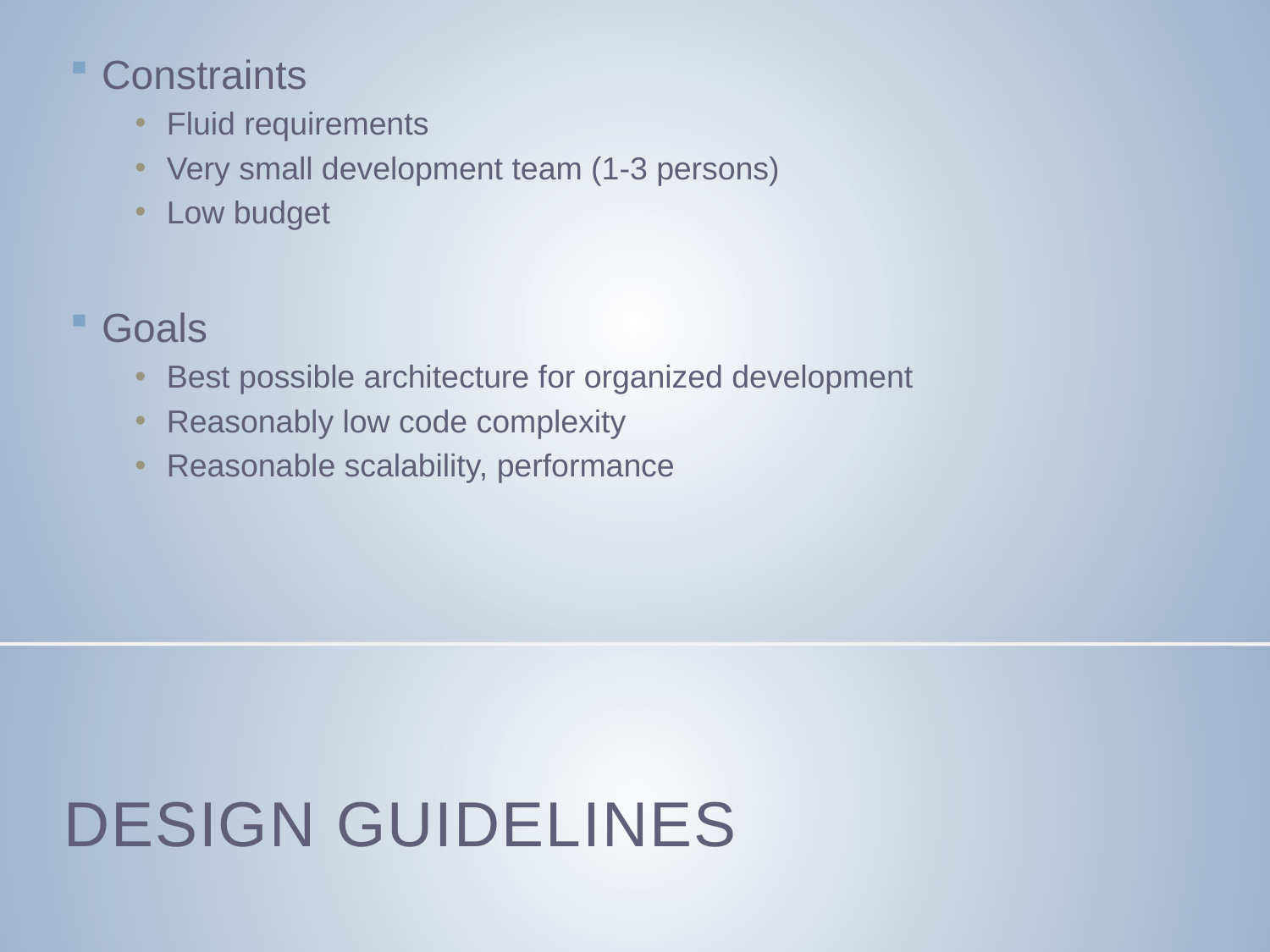

Constraints
Fluid requirements
Very small development team (1-3 persons)
Low budget

Goals
Best possible architecture for organized development
Reasonably low code complexity
Reasonable scalability, performance

# Design Guidelines